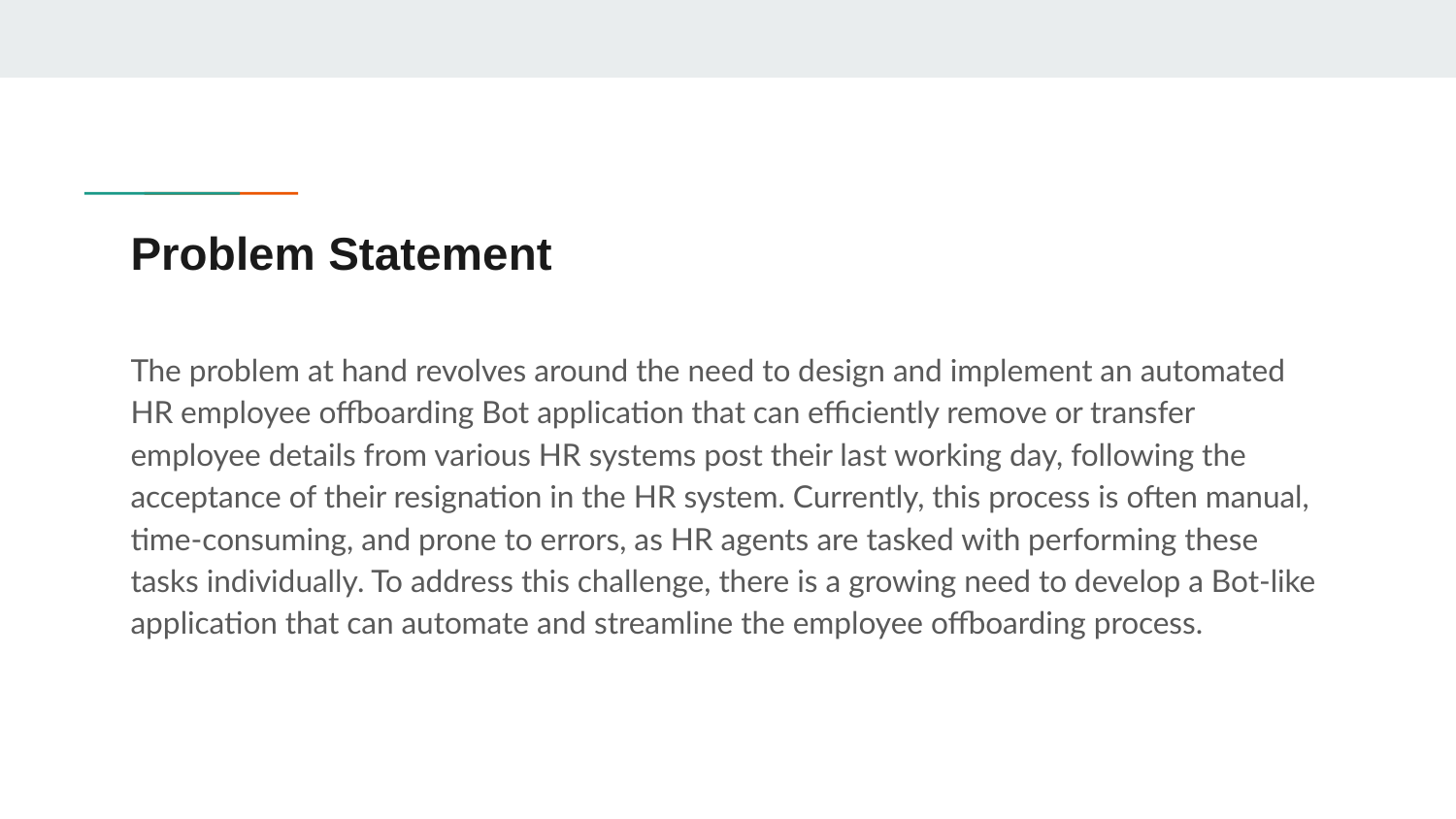

# Problem Statement
The problem at hand revolves around the need to design and implement an automated HR employee offboarding Bot application that can efficiently remove or transfer employee details from various HR systems post their last working day, following the acceptance of their resignation in the HR system. Currently, this process is often manual, time-consuming, and prone to errors, as HR agents are tasked with performing these tasks individually. To address this challenge, there is a growing need to develop a Bot-like application that can automate and streamline the employee offboarding process.